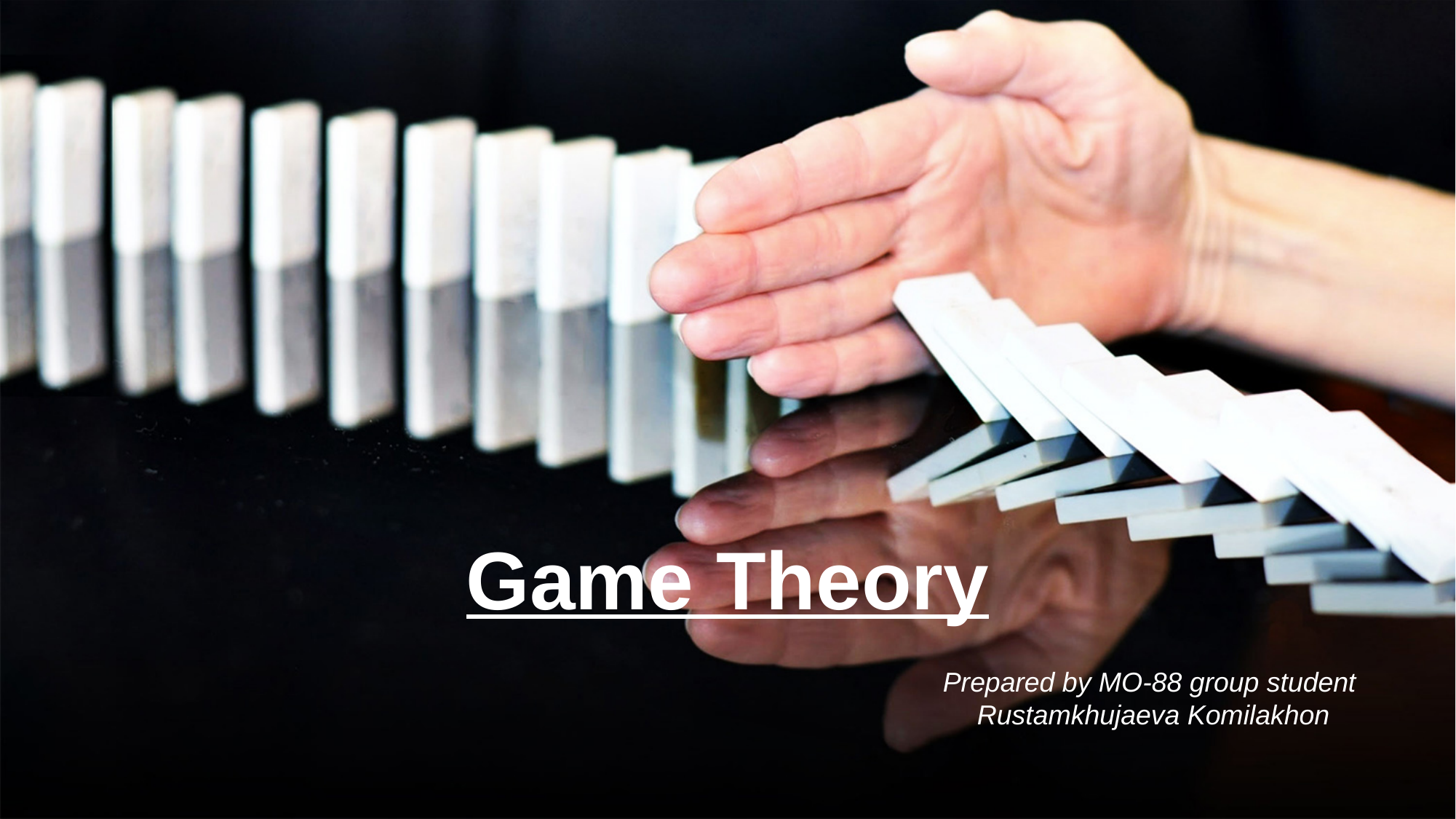

Game Theory
Prepared by MO-88 group student
Rustamkhujaeva Komilakhon